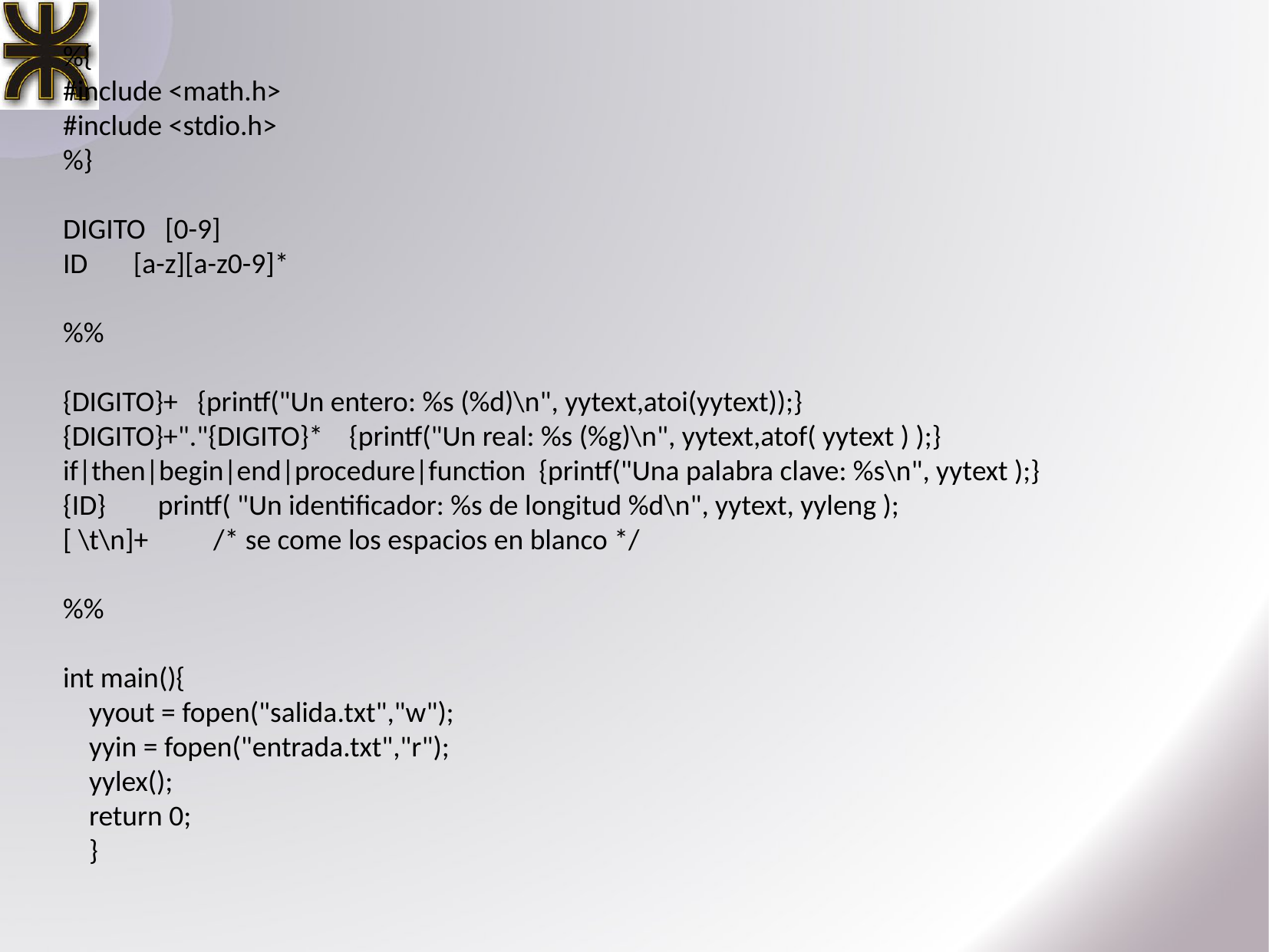

%{
#include <math.h>
#include <stdio.h>
%}

DIGITO   [0-9]
ID       [a-z][a-z0-9]*

%%

{DIGITO}+   {printf("Un entero: %s (%d)\n", yytext,atoi(yytext));}
{DIGITO}+"."{DIGITO}*    {printf("Un real: %s (%g)\n", yytext,atof( yytext ) );}
if|then|begin|end|procedure|function  {printf("Una palabra clave: %s\n", yytext );}
{ID}        printf( "Un identificador: %s de longitud %d\n", yytext, yyleng );
[ \t\n]+          /* se come los espacios en blanco */

%%

int main(){
    yyout = fopen("salida.txt","w");
    yyin = fopen("entrada.txt","r");
    yylex();
    return 0;
    }